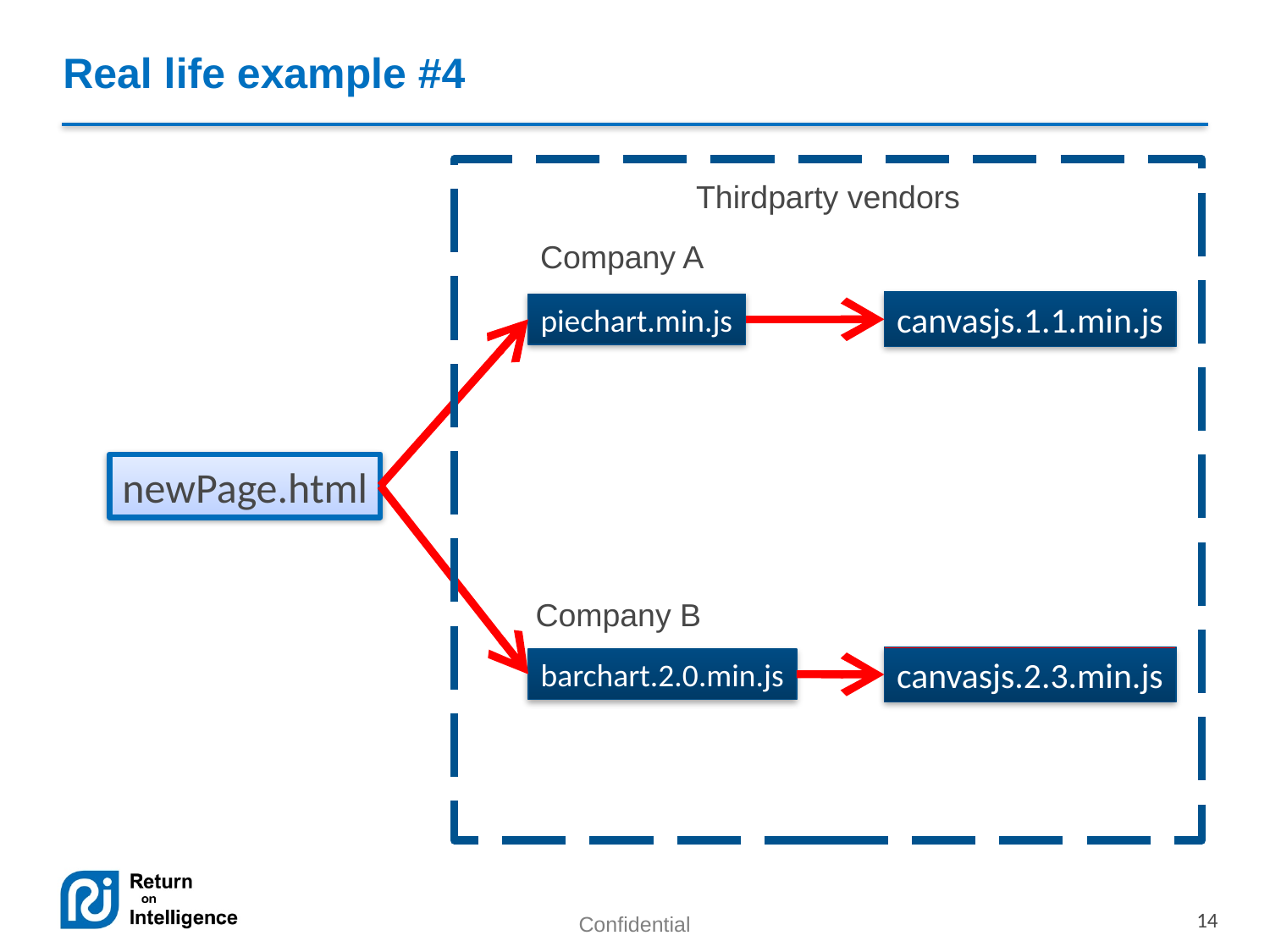

# Real life example #4

Thirdparty vendors
Company A
canvasjs.1.1.min.js
piechart.min.js
newPage.html
Company B
canvasjs.2.3.min.js
barchart.2.0.min.js